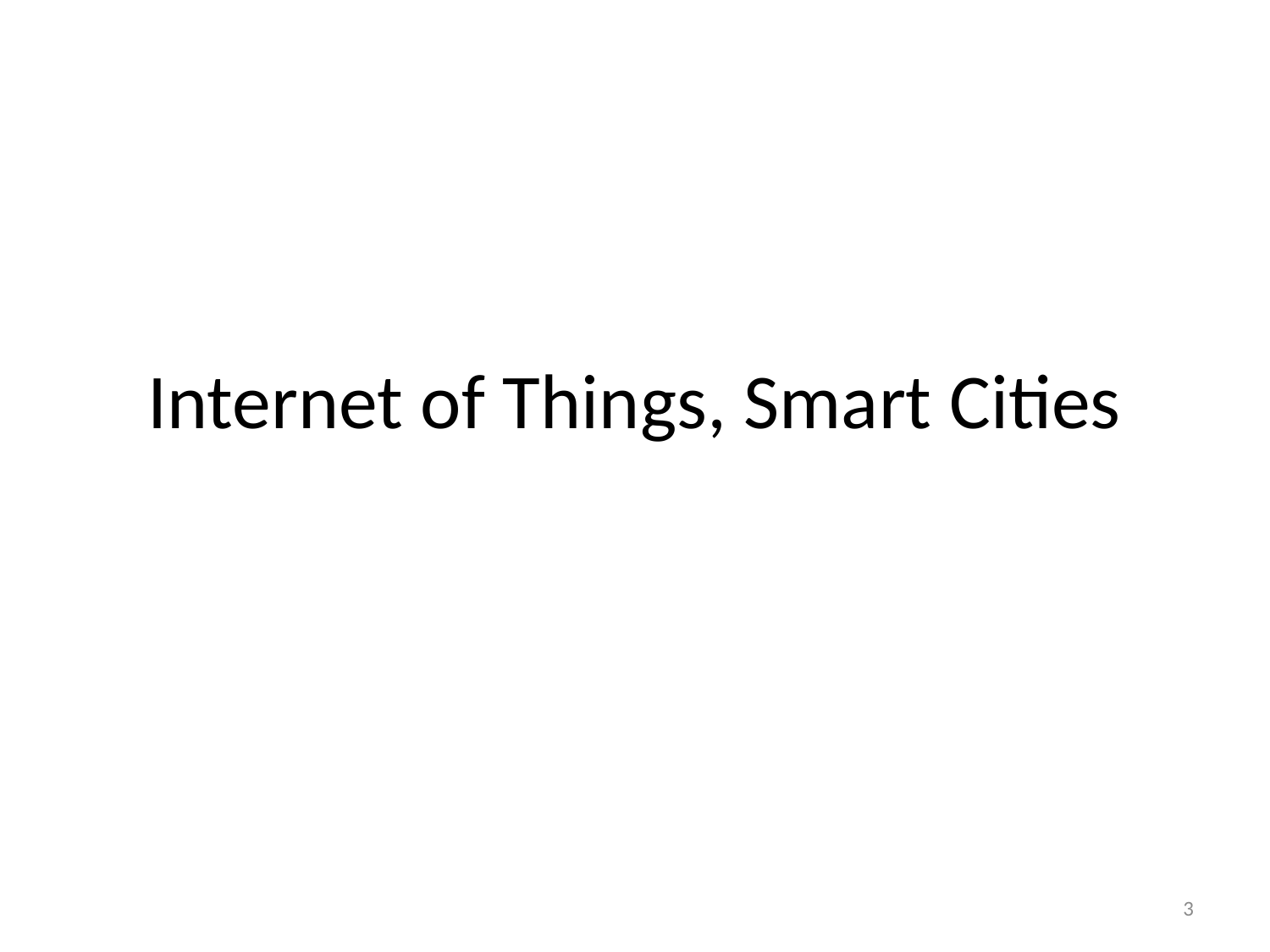

# Internet of Things, Smart Cities
3